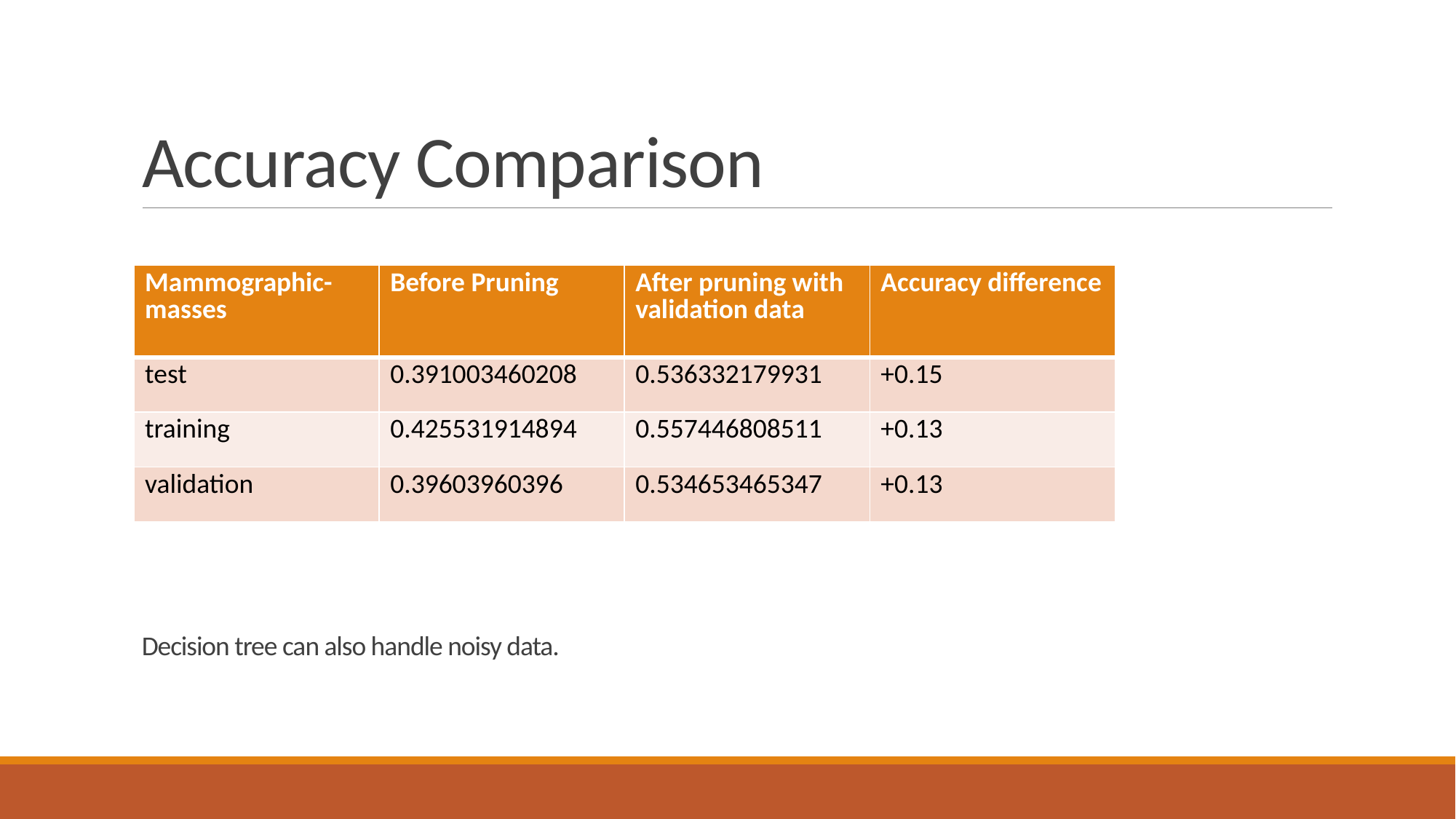

# Accuracy Comparison
| Mammographic-masses | Before Pruning | After pruning with validation data | Accuracy difference |
| --- | --- | --- | --- |
| test | 0.391003460208 | 0.536332179931 | +0.15 |
| training | 0.425531914894 | 0.557446808511 | +0.13 |
| validation | 0.39603960396 | 0.534653465347 | +0.13 |
Decision tree can also handle noisy data.